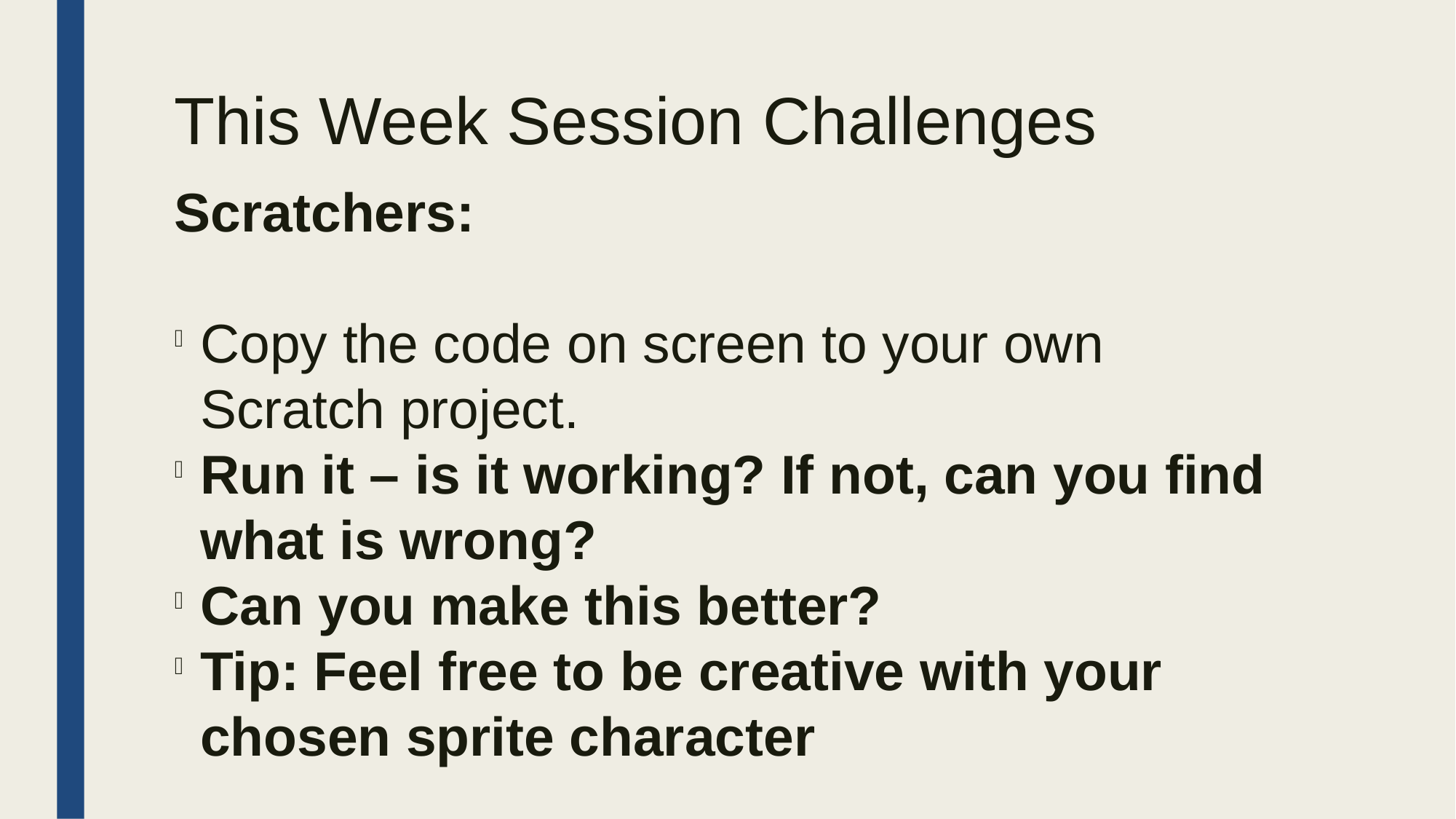

This Week Session Challenges
Scratchers:

Copy the code on screen to your own Scratch project.
Run it – is it working? If not, can you find what is wrong?
Can you make this better?
Tip: Feel free to be creative with your chosen sprite character